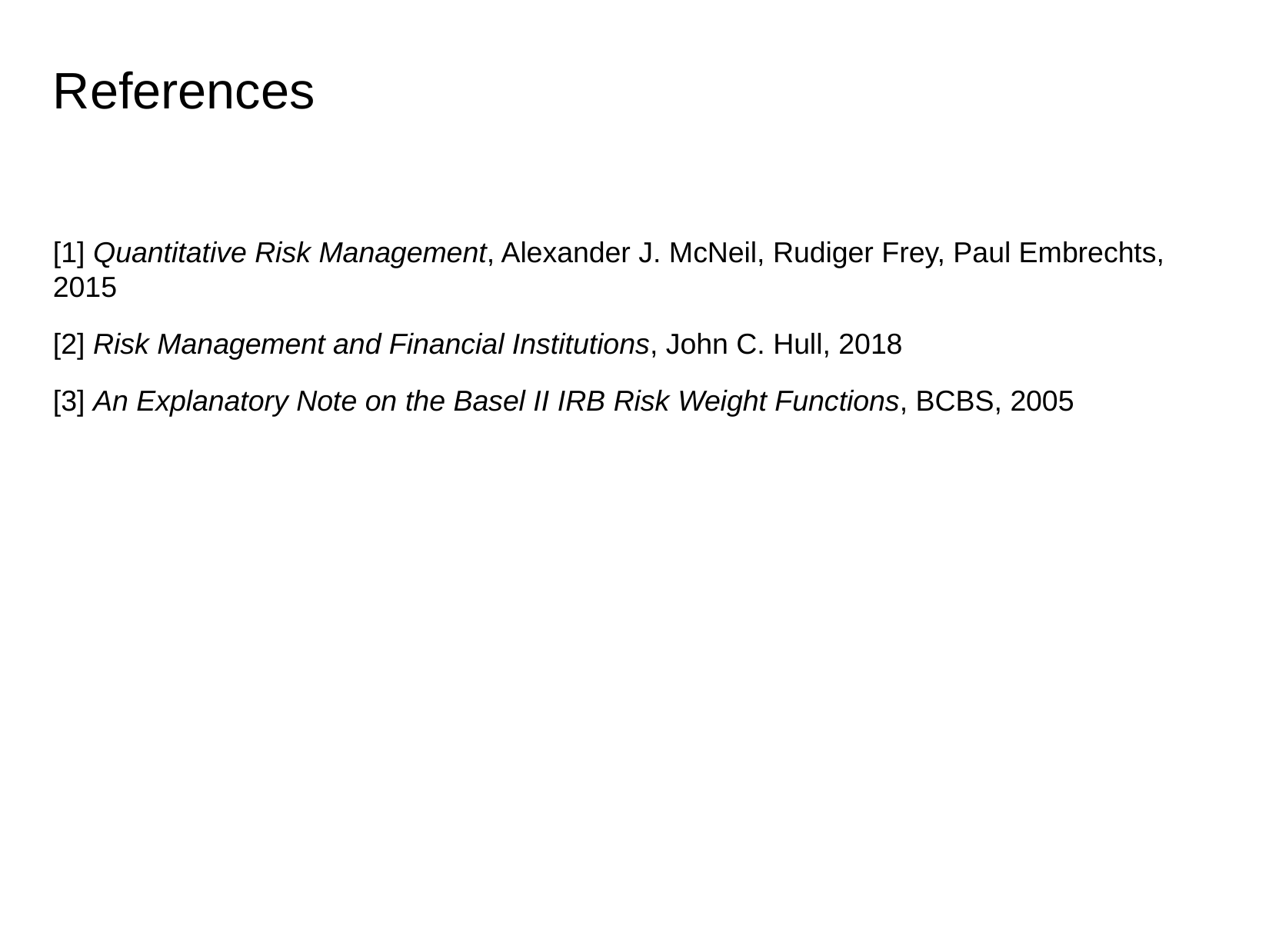

# References
[1] Quantitative Risk Management, Alexander J. McNeil, Rudiger Frey, Paul Embrechts, 2015
[2] Risk Management and Financial Institutions, John C. Hull, 2018
[3] An Explanatory Note on the Basel II IRB Risk Weight Functions, BCBS, 2005